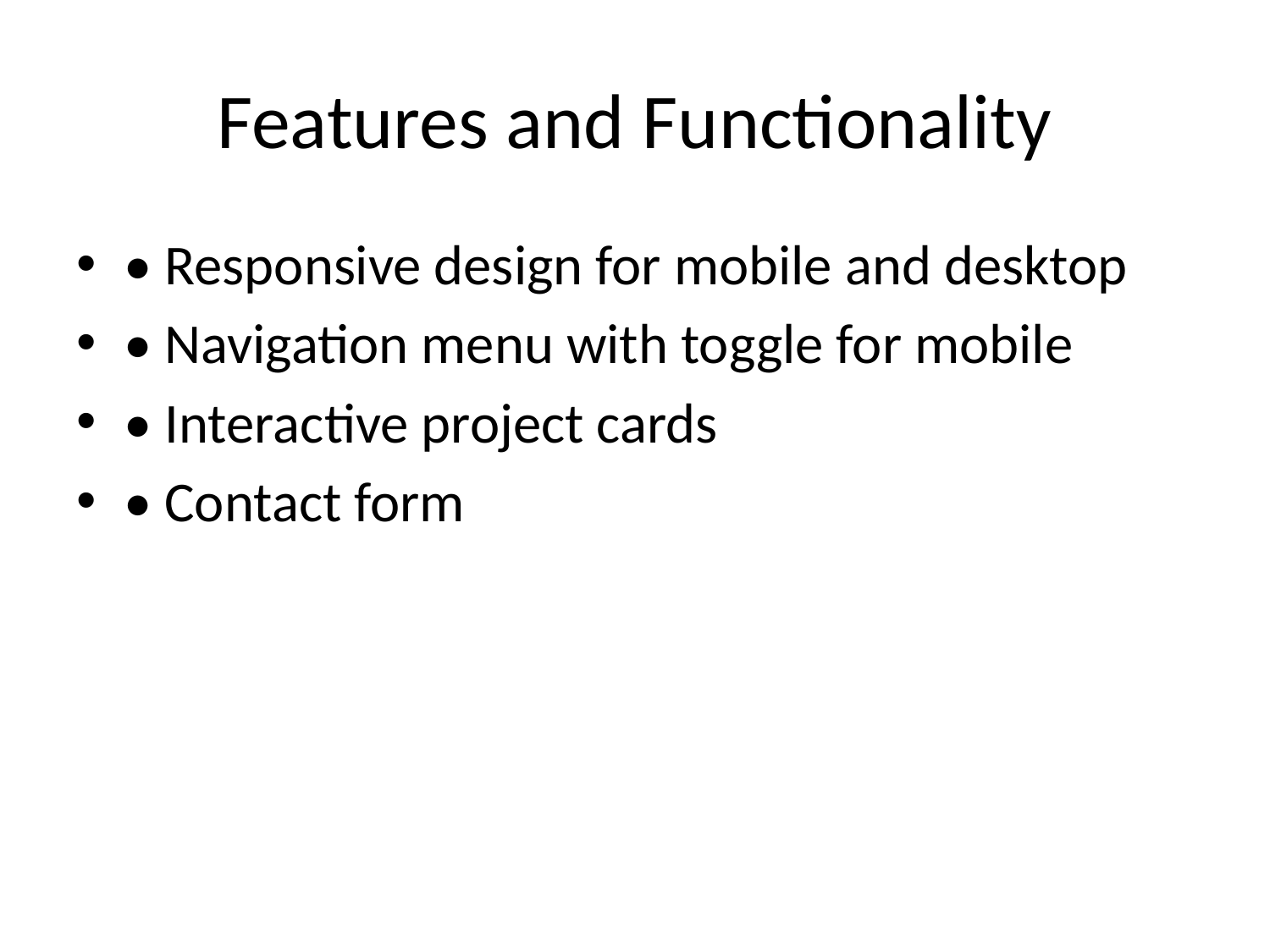

# Features and Functionality
• Responsive design for mobile and desktop
• Navigation menu with toggle for mobile
• Interactive project cards
• Contact form